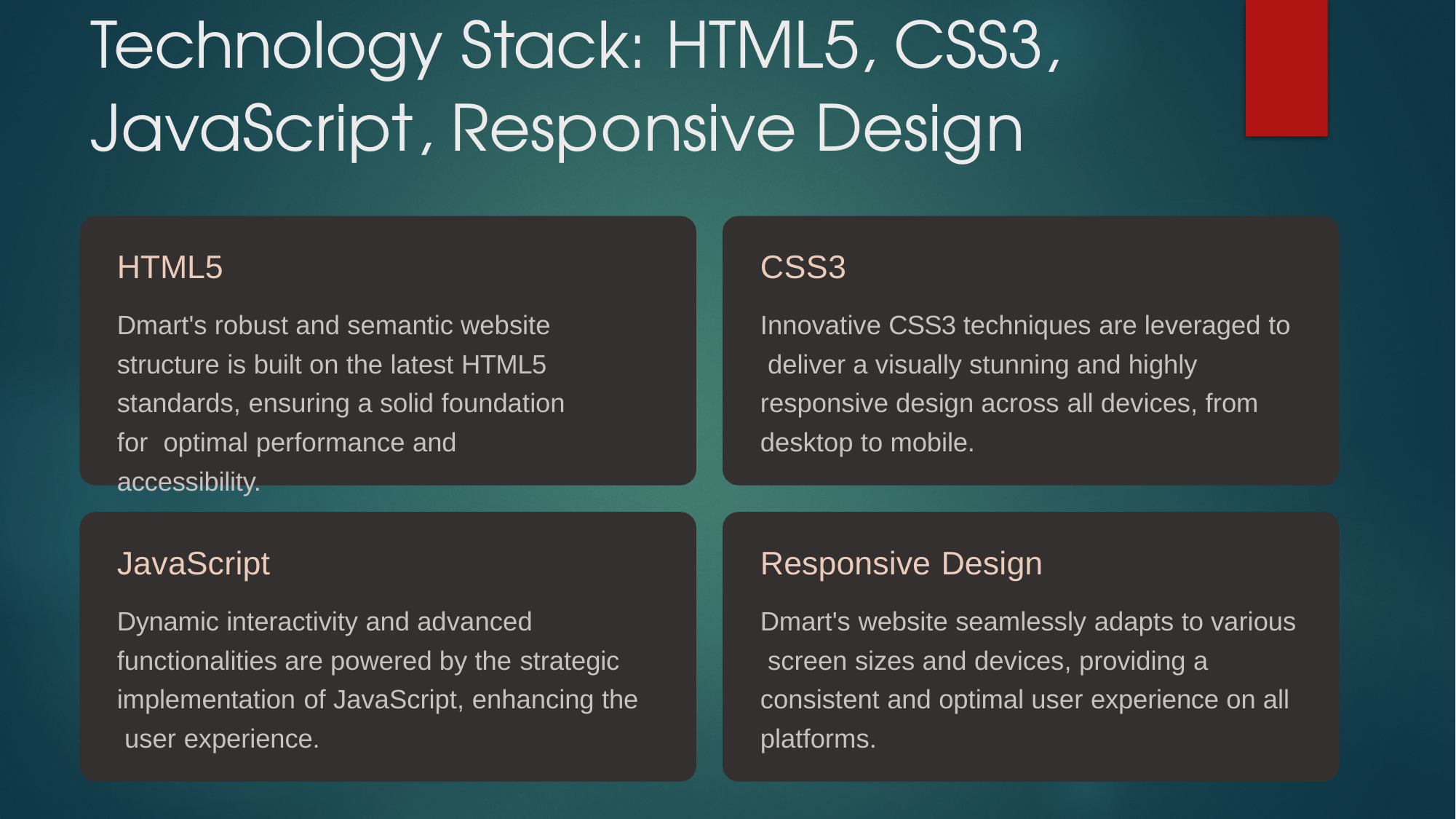

# Technology Stack: HTML5, CSS3,  JavaScript, Responsive Design

HTML5
Dmart's robust and semantic website  structure is built on the latest HTML5  standards, ensuring a solid foundation for  optimal performance and accessibility.
CSS3
Innovative CSS3 techniques are leveraged to  deliver a visually stunning and highly  responsive design across all devices, from  desktop to mobile.

JavaScript
Dynamic interactivity and advanced  functionalities are powered by the strategic  implementation of JavaScript, enhancing the  user experience.
Responsive Design
Dmart's website seamlessly adapts to various  screen sizes and devices, providing a  consistent and optimal user experience on all  platforms.